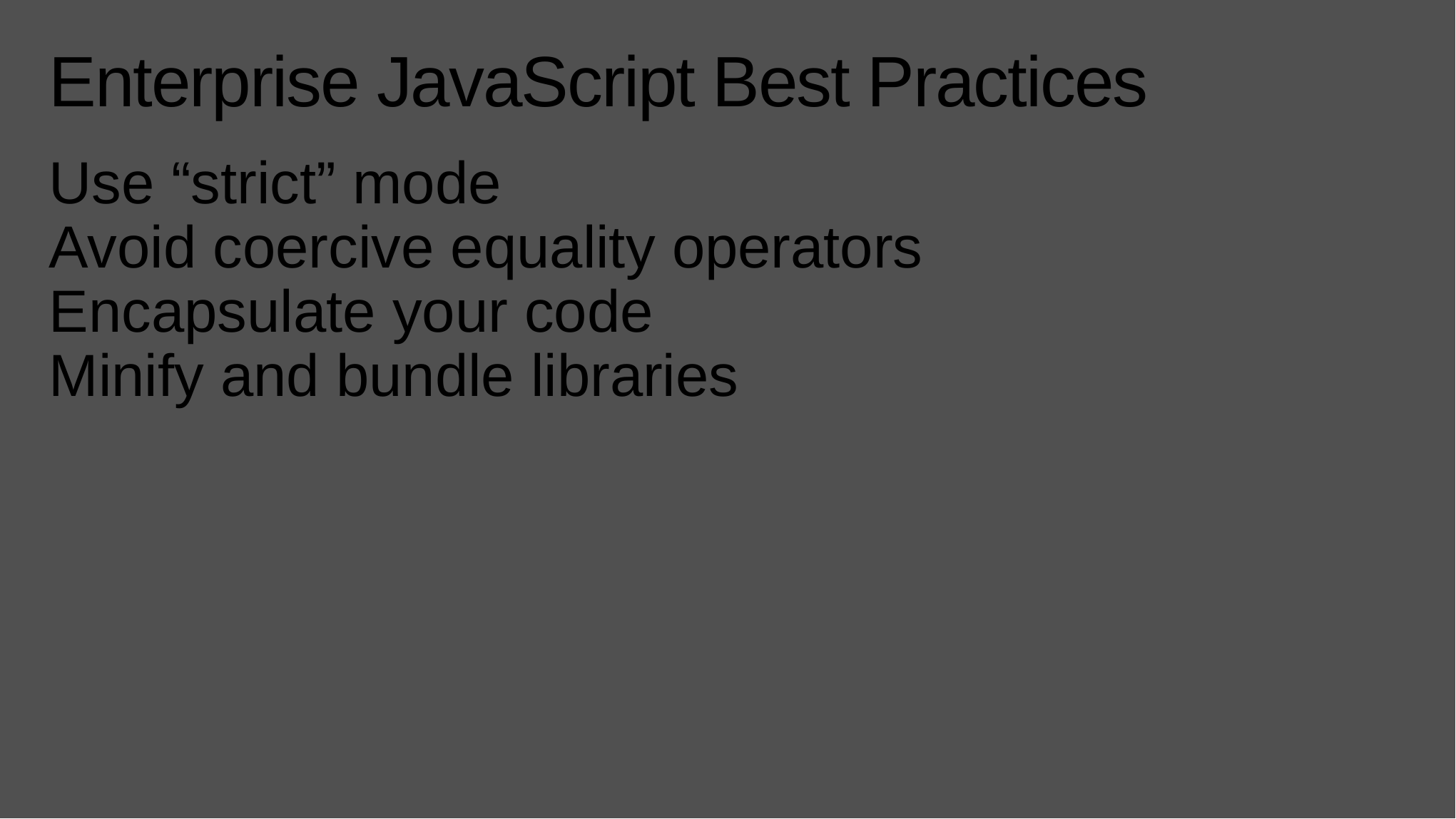

# Enterprise JavaScript Best Practices
Use “strict” mode
Avoid coercive equality operators
Encapsulate your code
Minify and bundle libraries